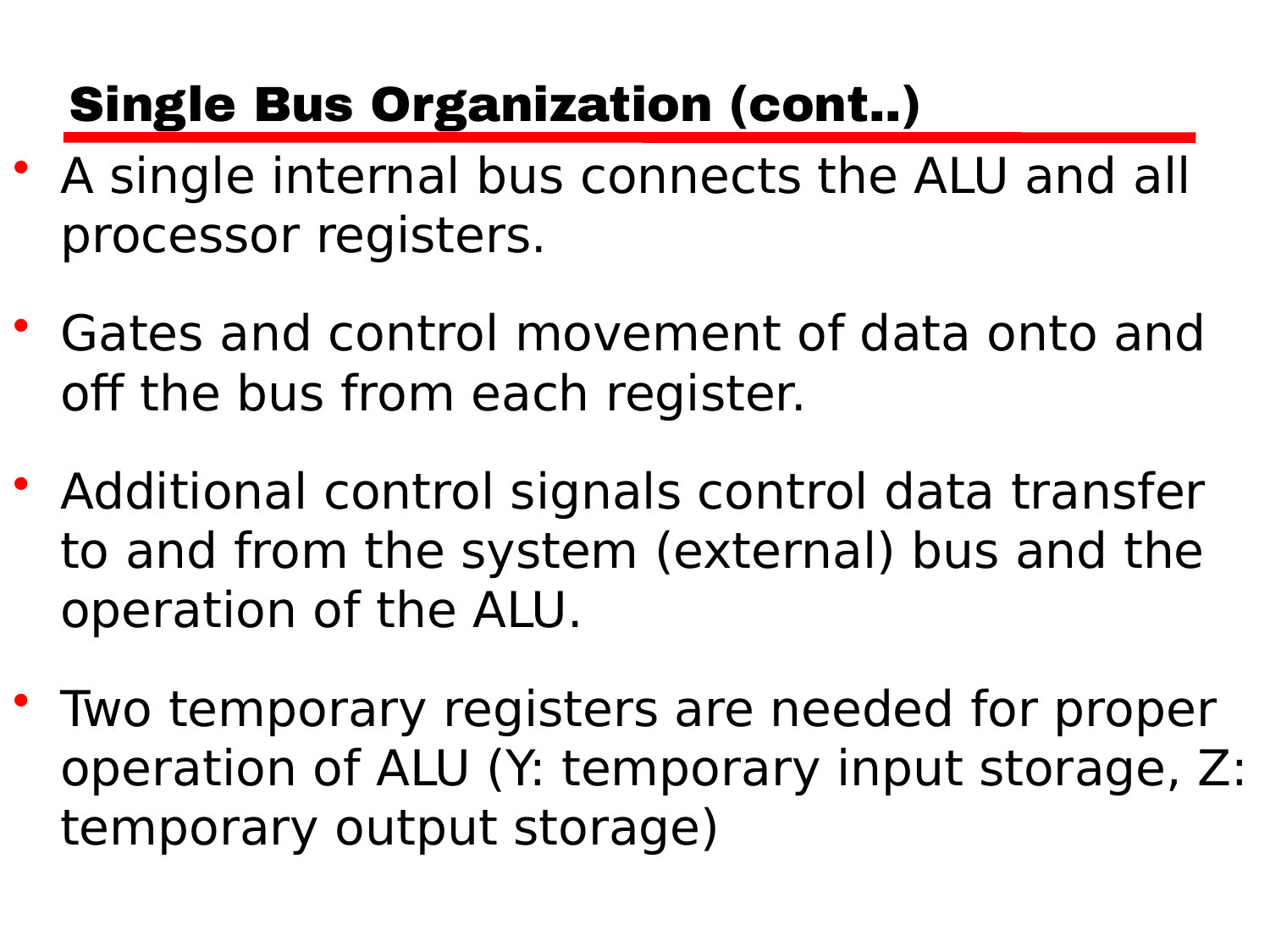

# Single Bus Organization (cont..)
A single internal bus connects the ALU and all processor registers.

Gates and control movement of data onto and off the bus from each register.

Additional control signals control data transfer to and from the system (external) bus and the operation of the ALU.

Two temporary registers are needed for proper operation of ALU (Y: temporary input storage, Z: temporary output storage)